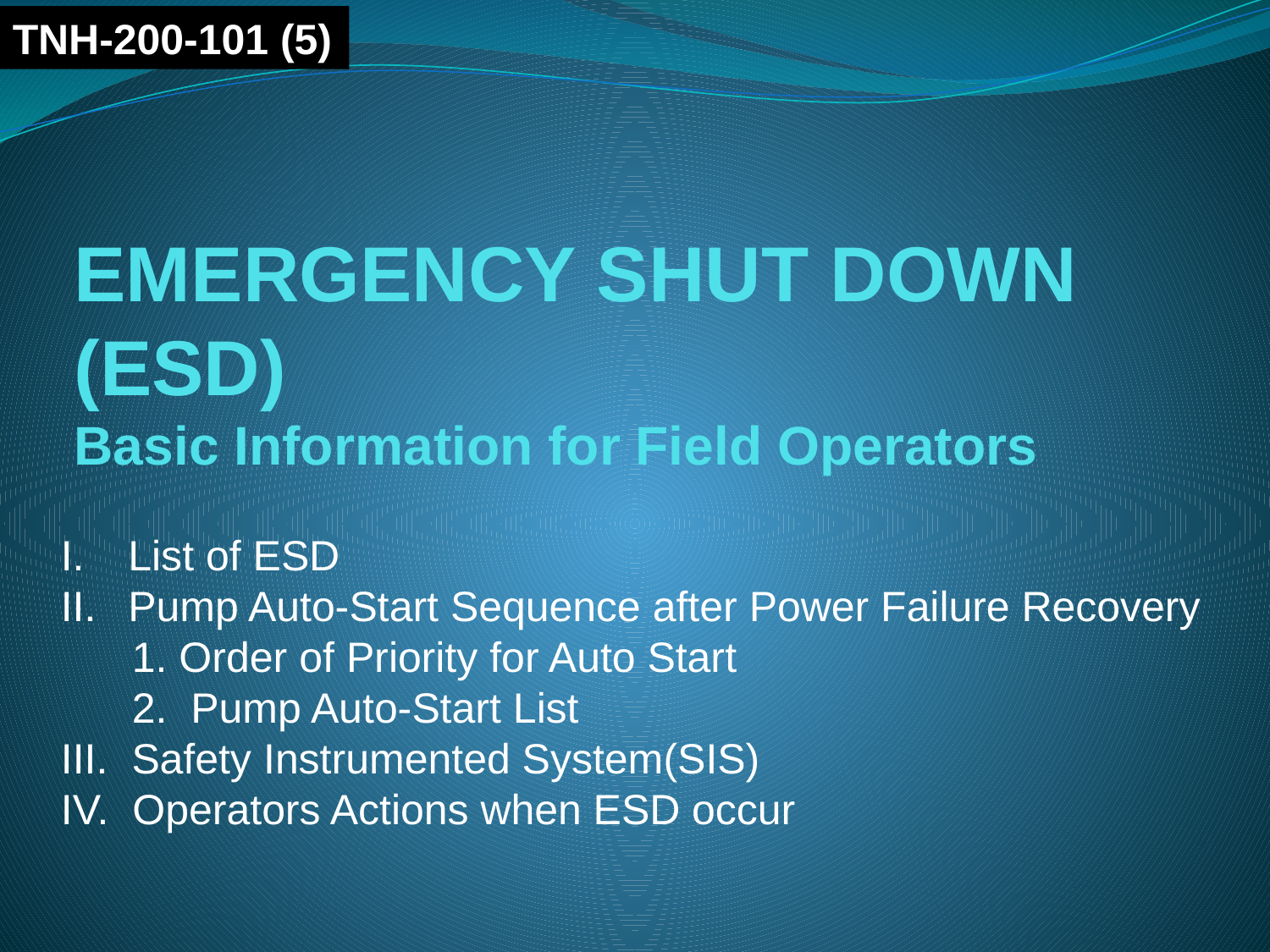

TNH-200-101 (5)
# EMERGENCY SHUT DOWN (ESD) Basic Information for Field Operators
 List of ESD
 Pump Auto-Start Sequence after Power Failure Recovery
      1. Order of Priority for Auto Start
      2.  Pump Auto-Start List
III.  Safety Instrumented System(SIS)
IV.  Operators Actions when ESD occur